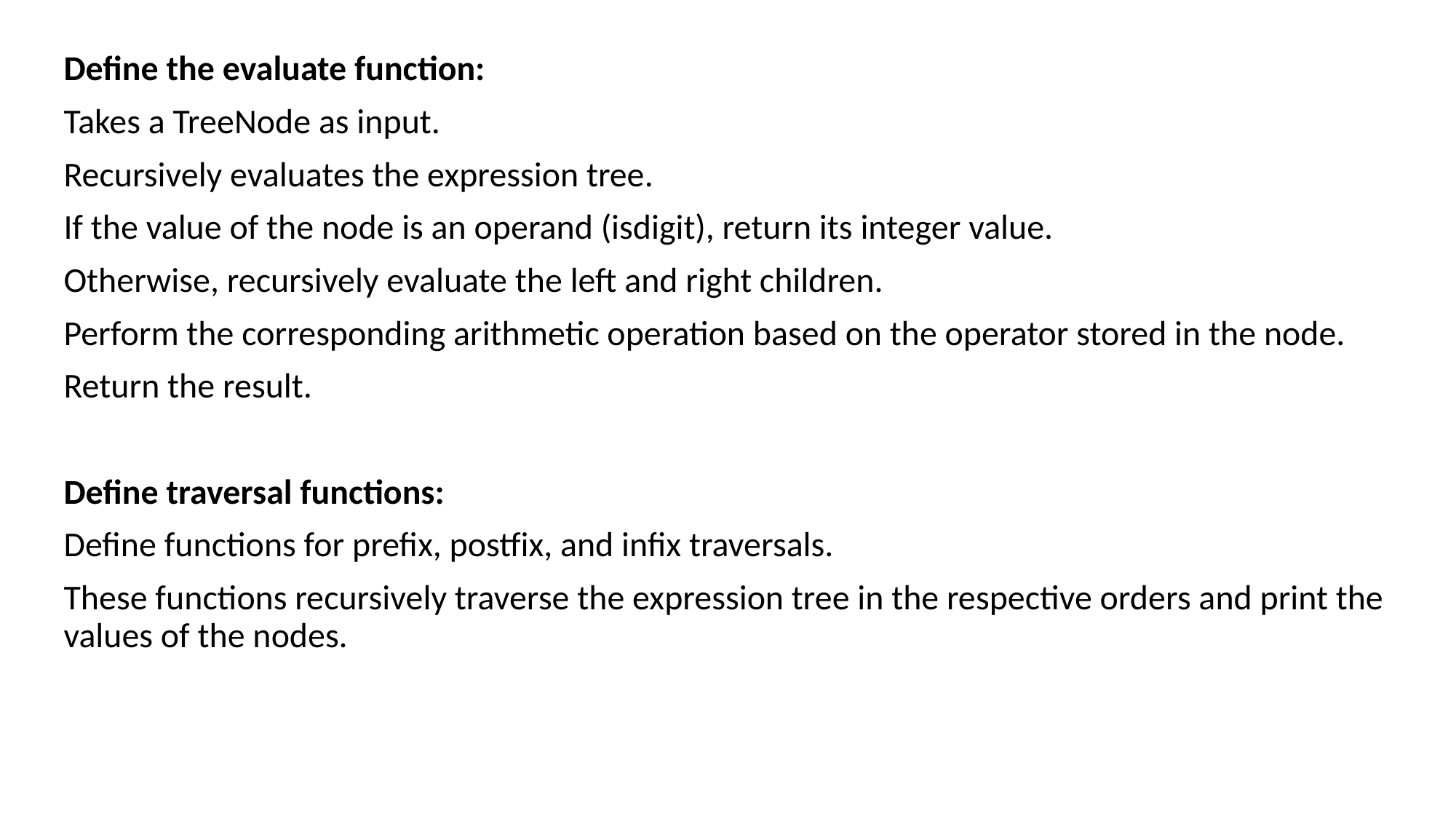

Define the evaluate function:
Takes a TreeNode as input.
Recursively evaluates the expression tree.
If the value of the node is an operand (isdigit), return its integer value.
Otherwise, recursively evaluate the left and right children.
Perform the corresponding arithmetic operation based on the operator stored in the node.
Return the result.

Define traversal functions:
Define functions for prefix, postfix, and infix traversals.
These functions recursively traverse the expression tree in the respective orders and print the values of the nodes.